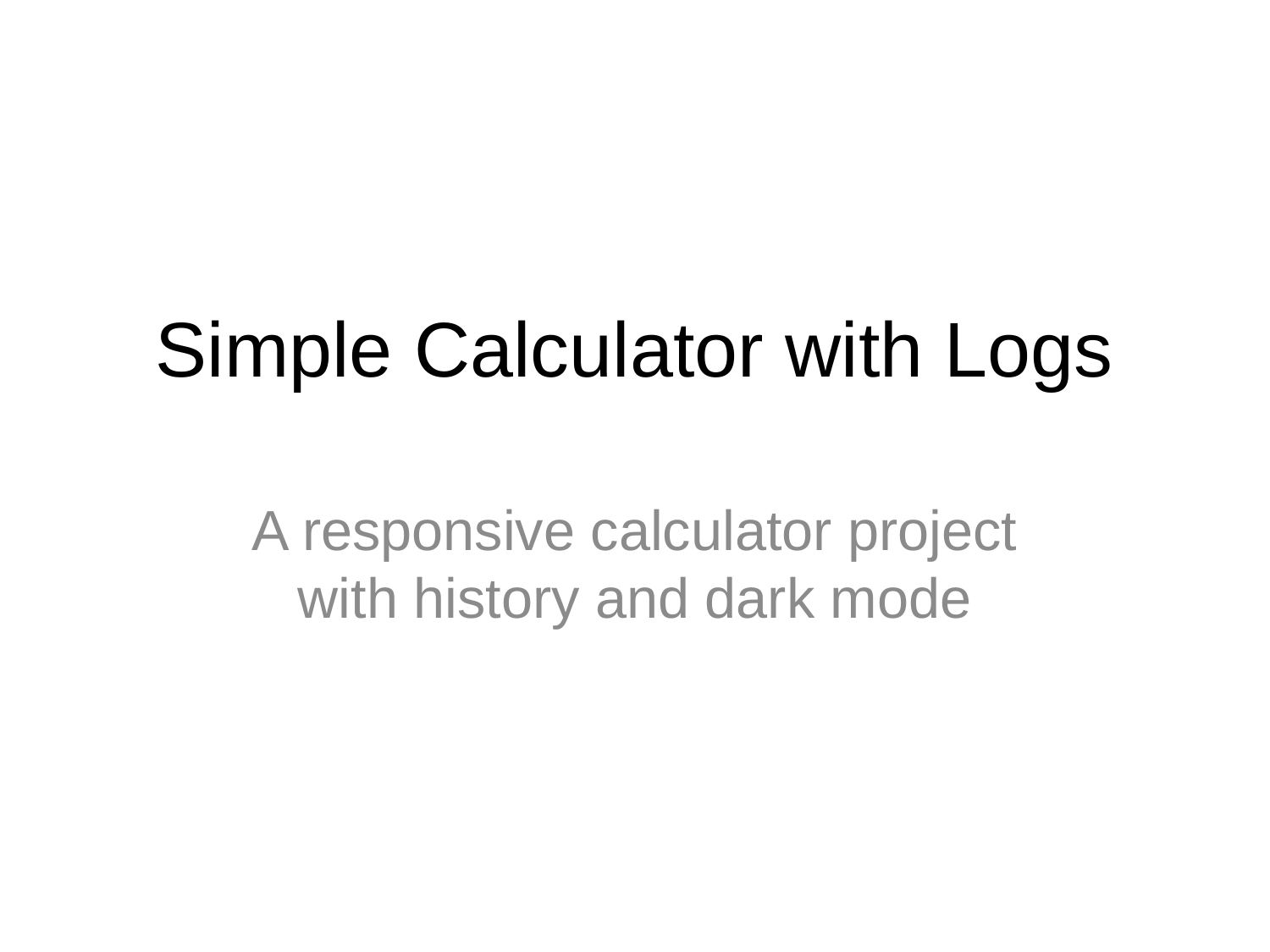

# Simple Calculator with Logs
A responsive calculator project with history and dark mode